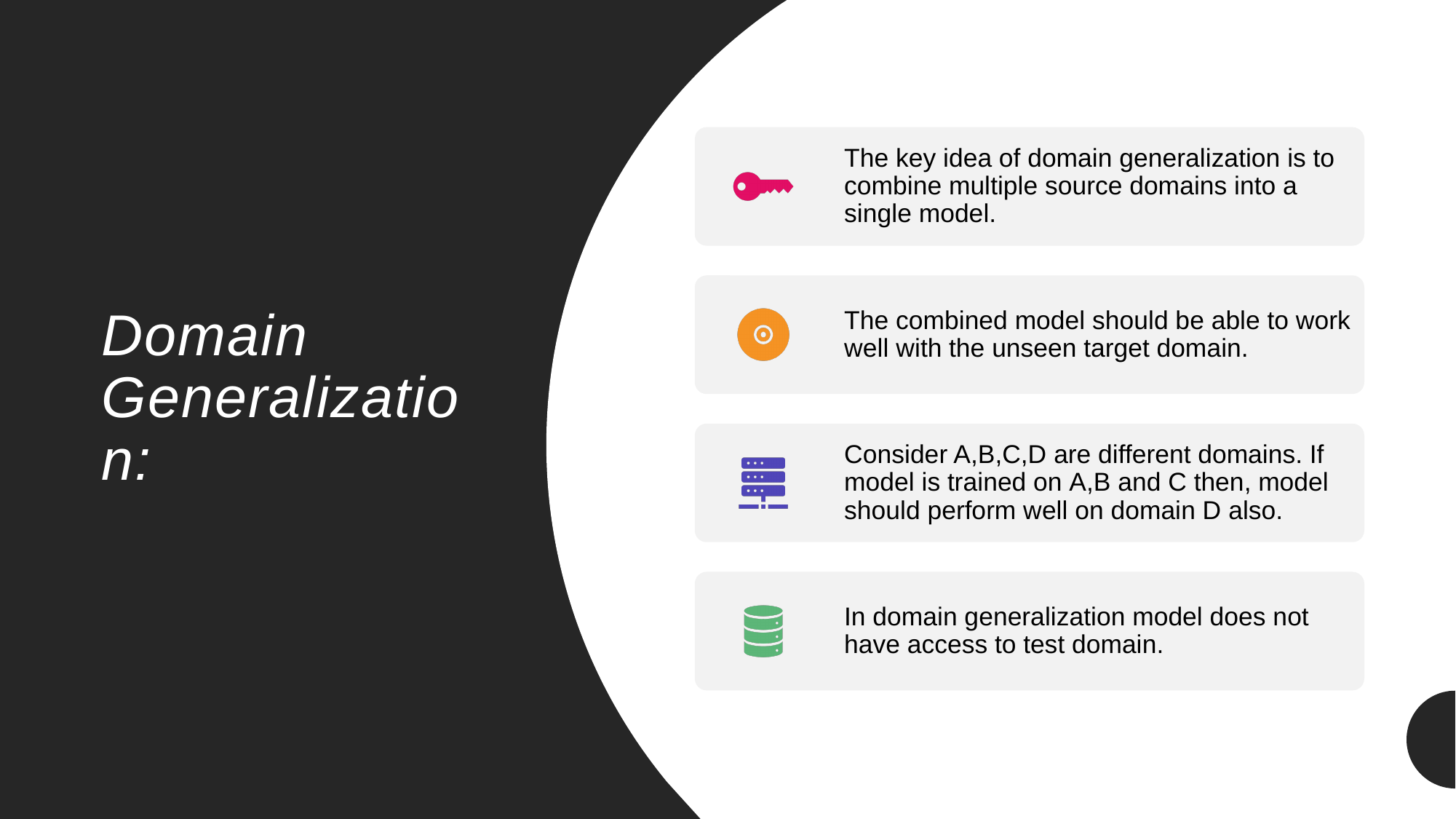

# Domain Generalization:
The key idea of domain generalization is to combine multiple source domains into a single model.
The combined model should be able to work well with the unseen target domain.
Consider A,B,C,D are different domains. If model is trained on A,B and C then, model should perform well on domain D also.
In domain generalization model does not have access to test domain.